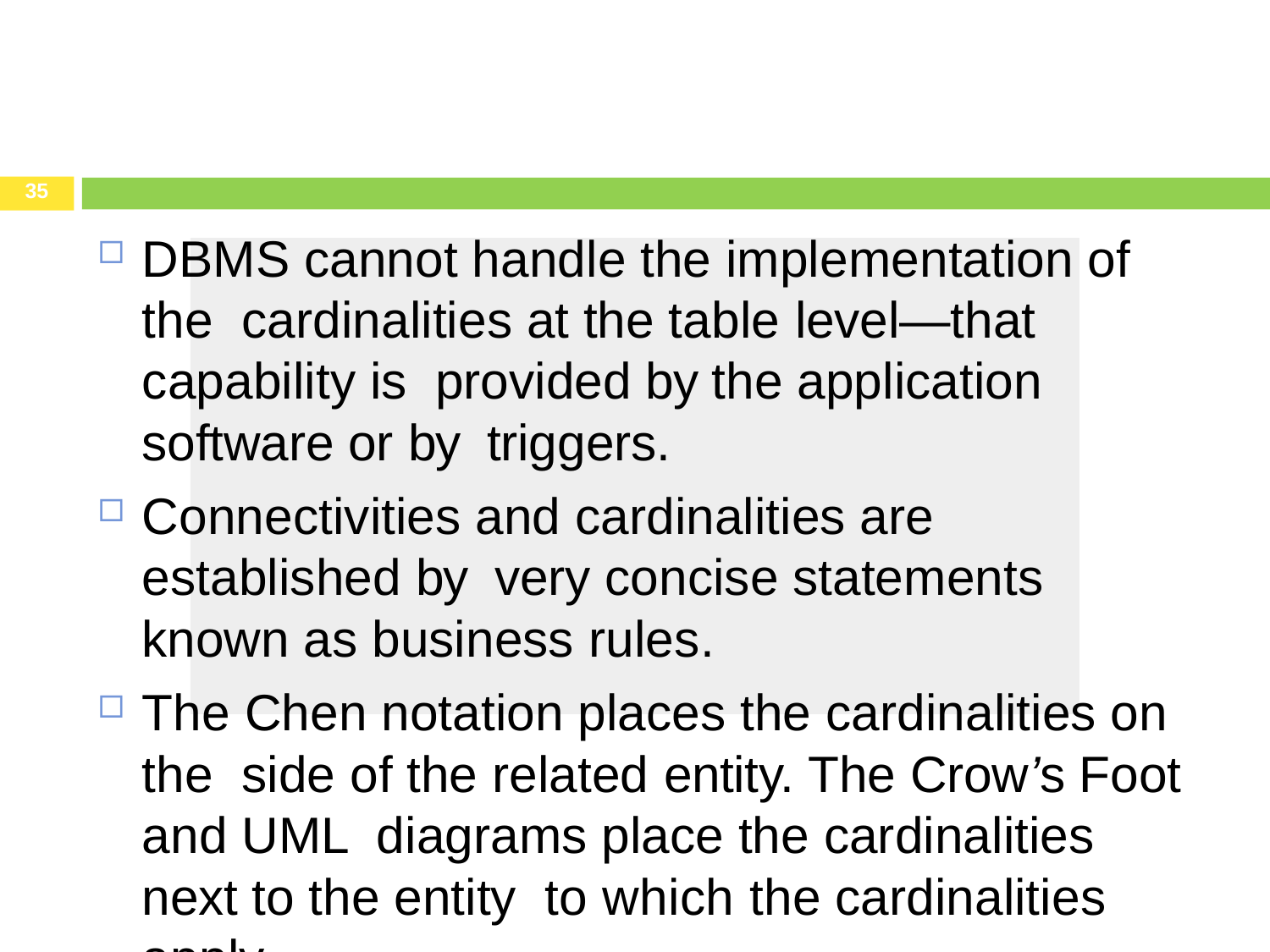

35

DBMS cannot handle the implementation of the  cardinalities at the table level—that capability is  provided by the application software or by  triggers.
Connectivities and cardinalities are established by  very concise statements known as business rules.
The Chen notation places the cardinalities on the  side of the related entity. The Crow’s Foot and UML  diagrams place the cardinalities next to the entity  to which the cardinalities apply